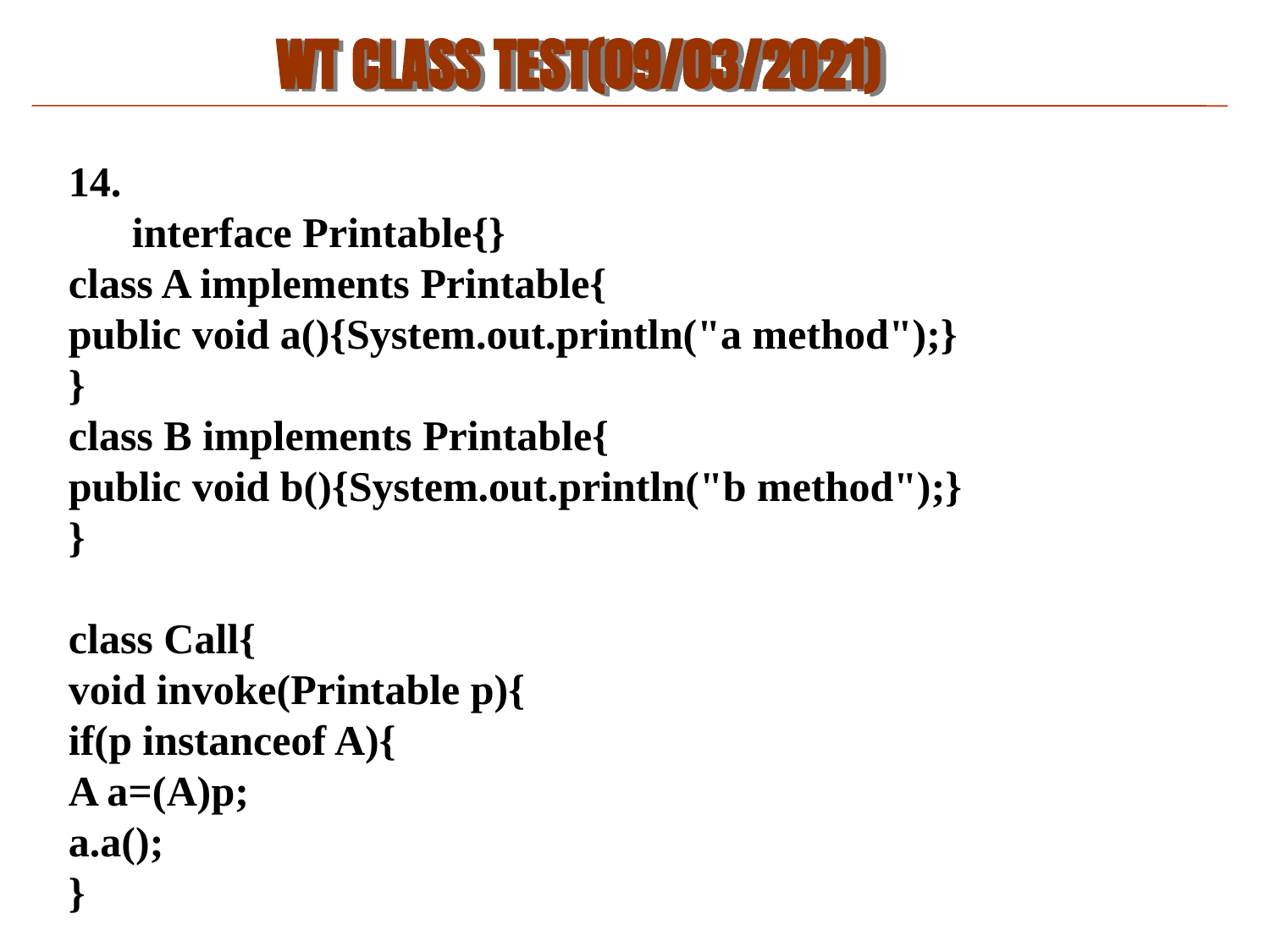

WT CLASS TEST(09/03/2021)

14.
      interface Printable{}
class A implements Printable{
public void a(){System.out.println("a method");}
}
class B implements Printable{
public void b(){System.out.println("b method");}
}

class Call{
void invoke(Printable p){
if(p instanceof A){
A a=(A)p;
a.a();
}